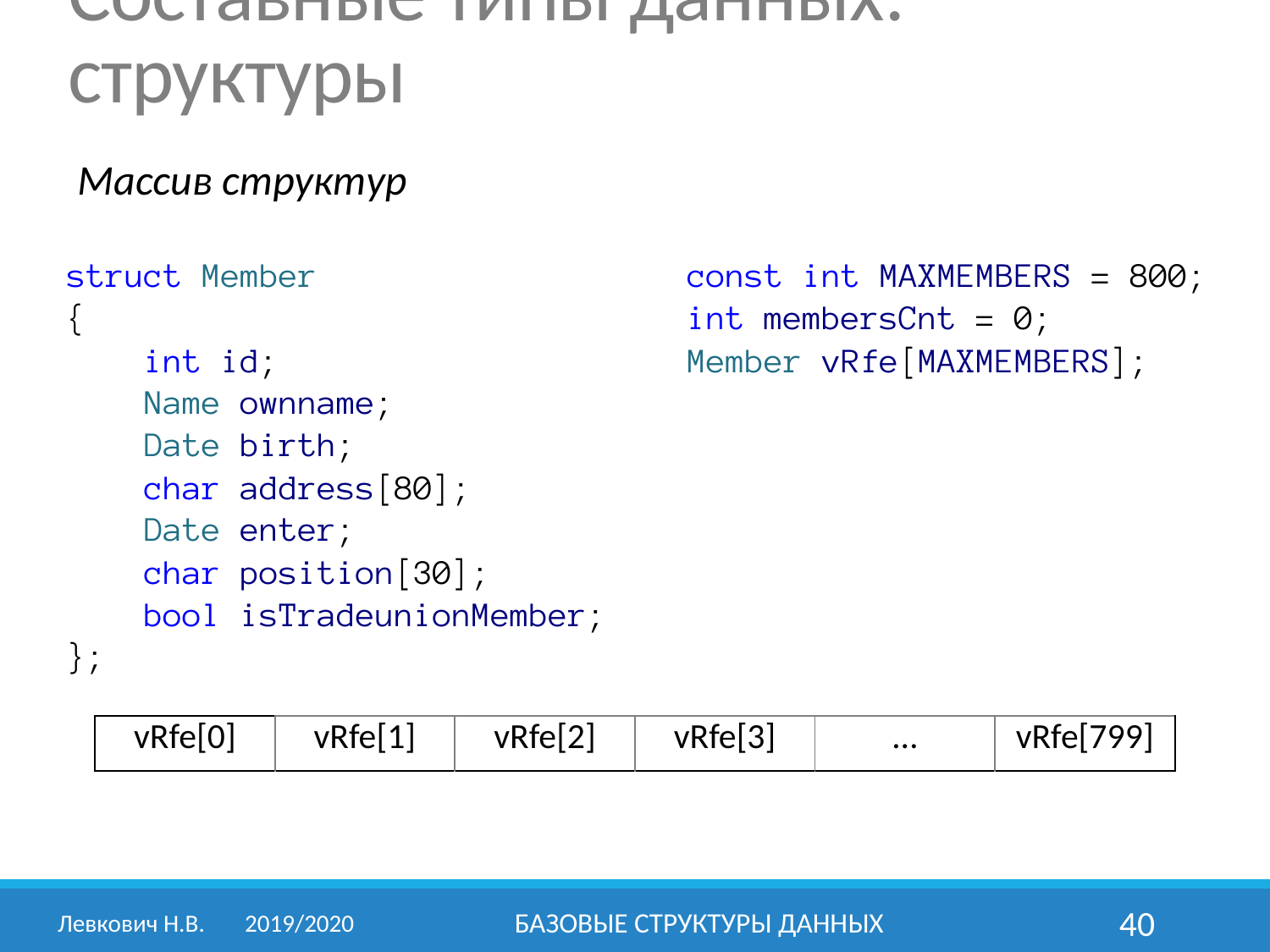

Составные типы данных: структуры
Массив структур
struct Member
{
    int id;
    Name ownname;
    Date birth;
    char address[80];
    Date enter;
    char position[30];
    bool isTradeunionMember;
};
const int MAXMEMBERS = 800;
int membersCnt = 0;
Member vRfe[MAXMEMBERS];
| vRfe[0] | vRfe[1] | vRfe[2] | vRfe[3] | … | vRfe[799] |
| --- | --- | --- | --- | --- | --- |
Левкович Н.В.	2019/2020
Базовые структуры данных
40